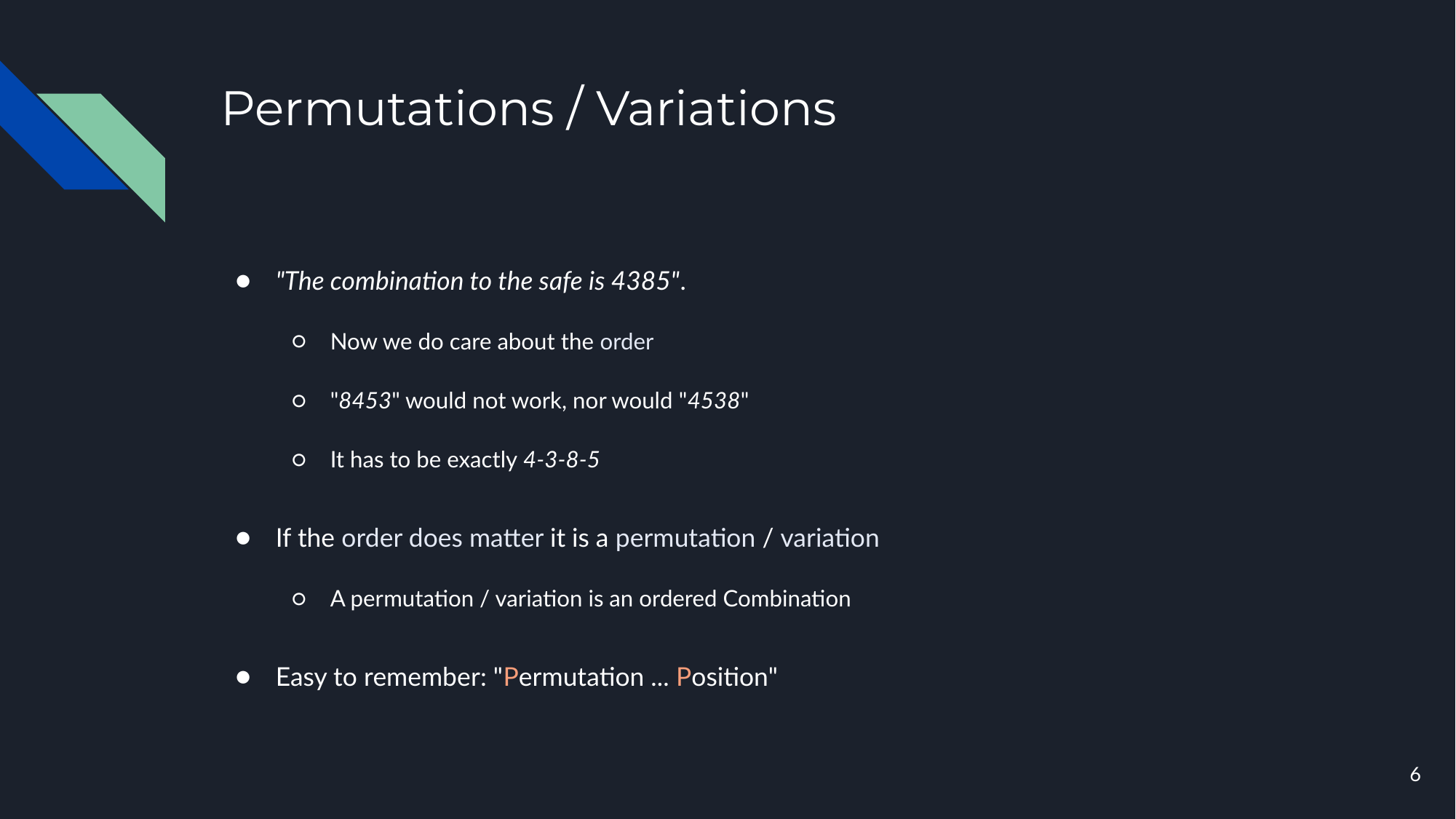

# Permutations / Variations
"The combination to the safe is 4385".
Now we do care about the order
"8453" would not work, nor would "4538"
It has to be exactly 4-3-8-5

If the order does matter it is a permutation / variation
A permutation / variation is an ordered Combination

Easy to remember: "Permutation ... Position"
6